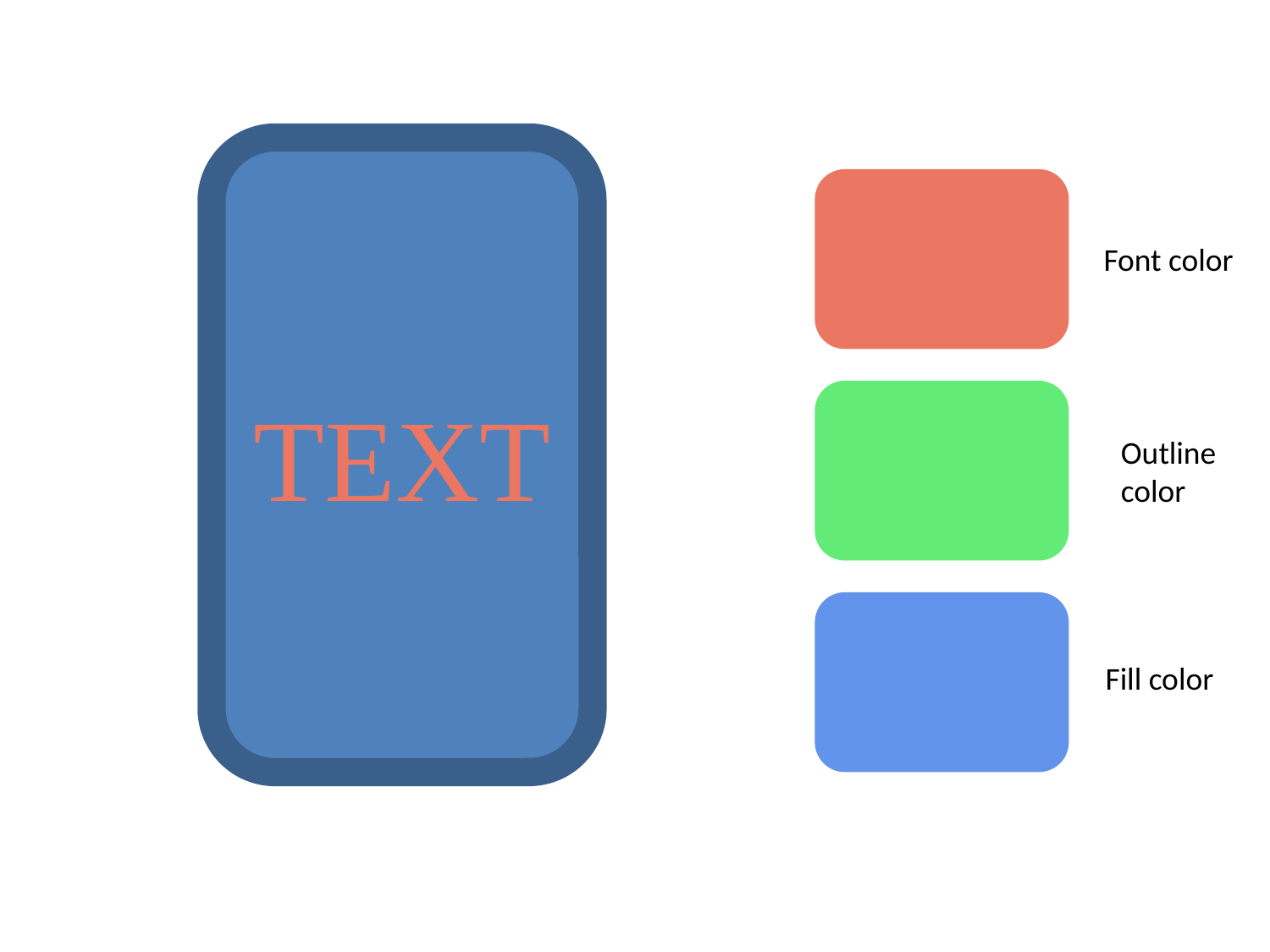

TEXT

Font color

Outline
color

Fill color